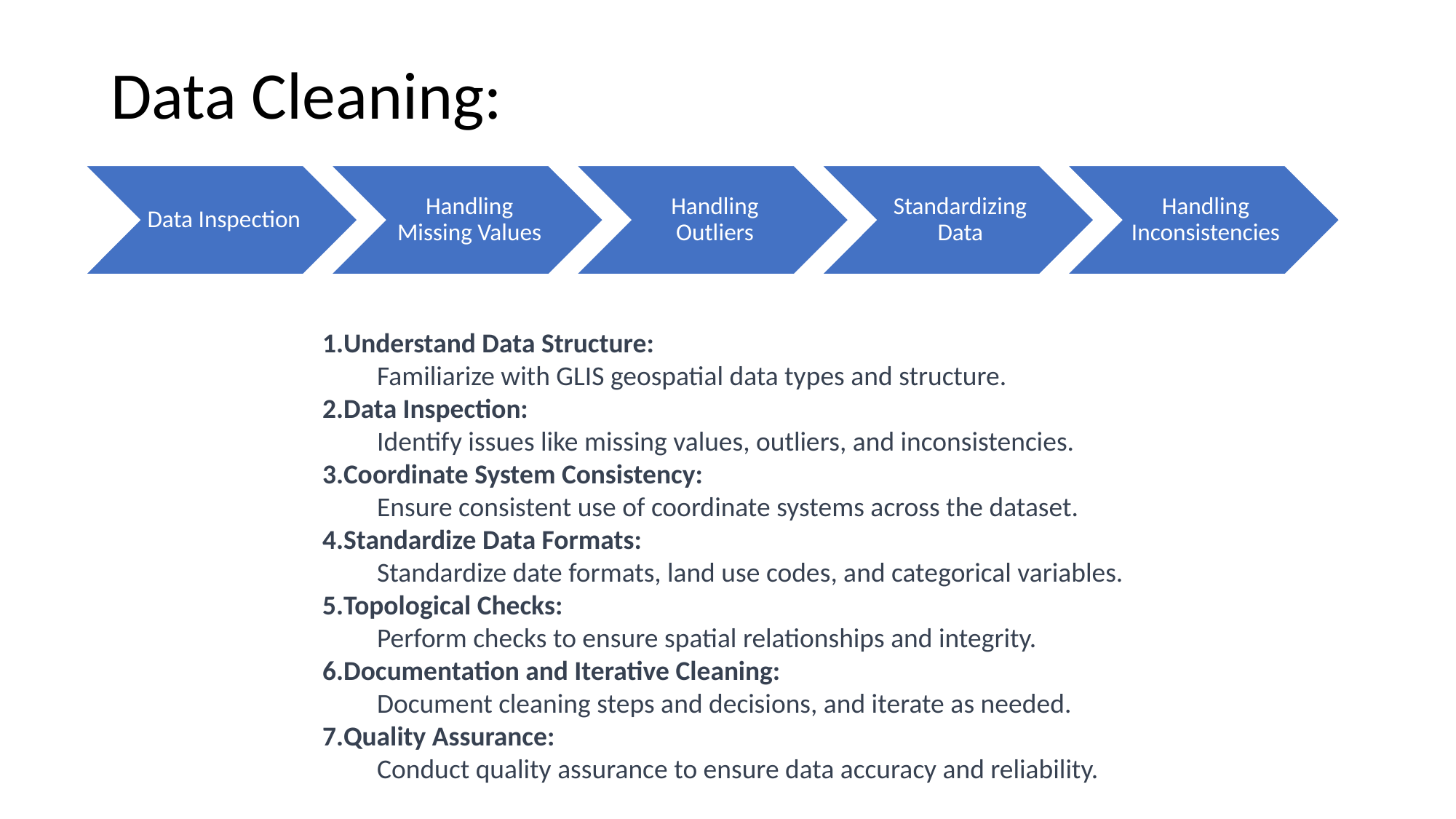

# Data Cleaning:
Data Inspection
Handling Missing Values
Handling Outliers
Standardizing Data
Handling Inconsistencies
Understand Data Structure:
Familiarize with GLIS geospatial data types and structure.
Data Inspection:
Identify issues like missing values, outliers, and inconsistencies.
Coordinate System Consistency:
Ensure consistent use of coordinate systems across the dataset.
Standardize Data Formats:
Standardize date formats, land use codes, and categorical variables.
Topological Checks:
Perform checks to ensure spatial relationships and integrity.
Documentation and Iterative Cleaning:
Document cleaning steps and decisions, and iterate as needed.
Quality Assurance:
Conduct quality assurance to ensure data accuracy and reliability.